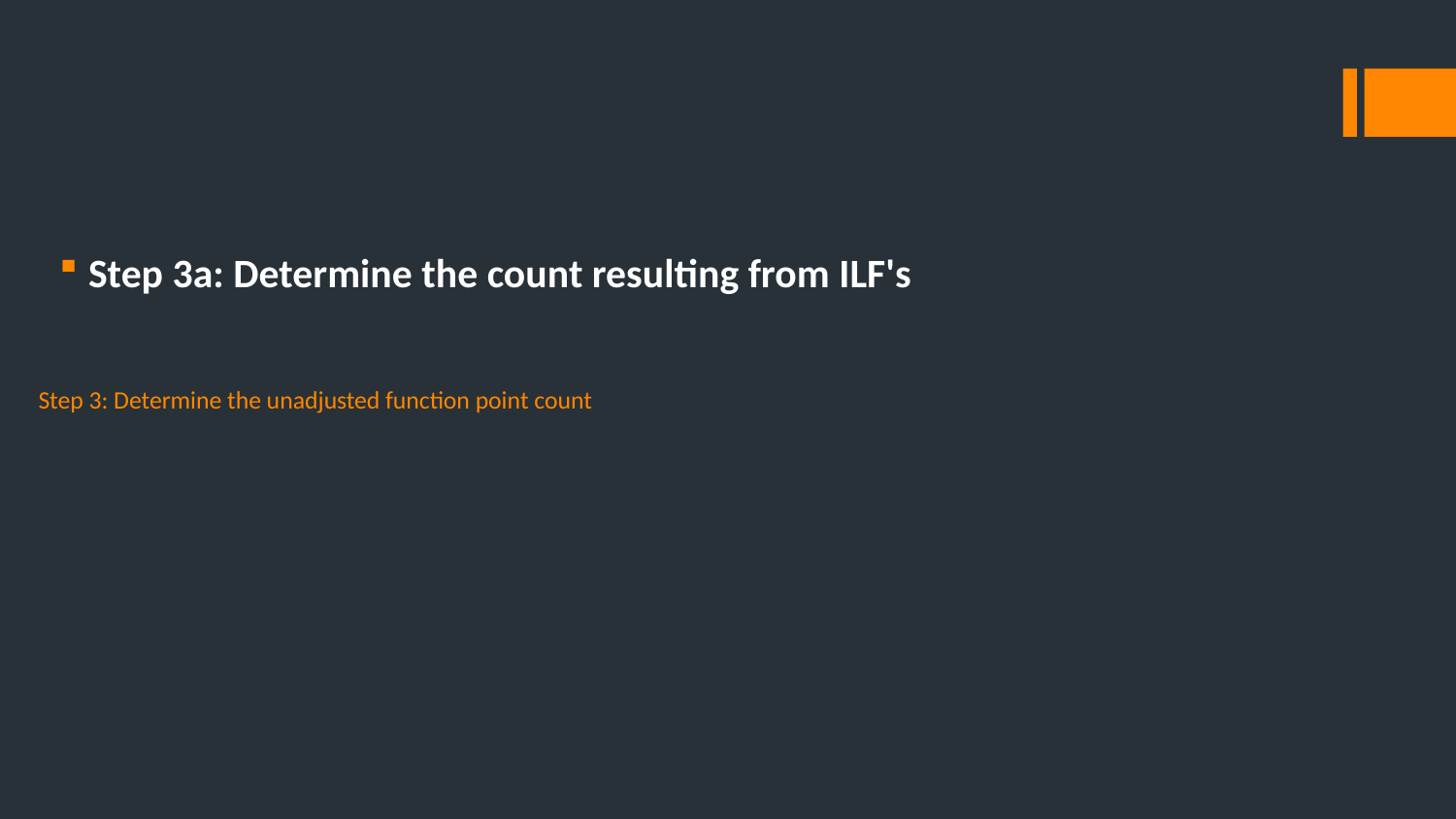

Step 3a: Determine the count resulting from ILF's

# Step 3: Determine the unadjusted function point count